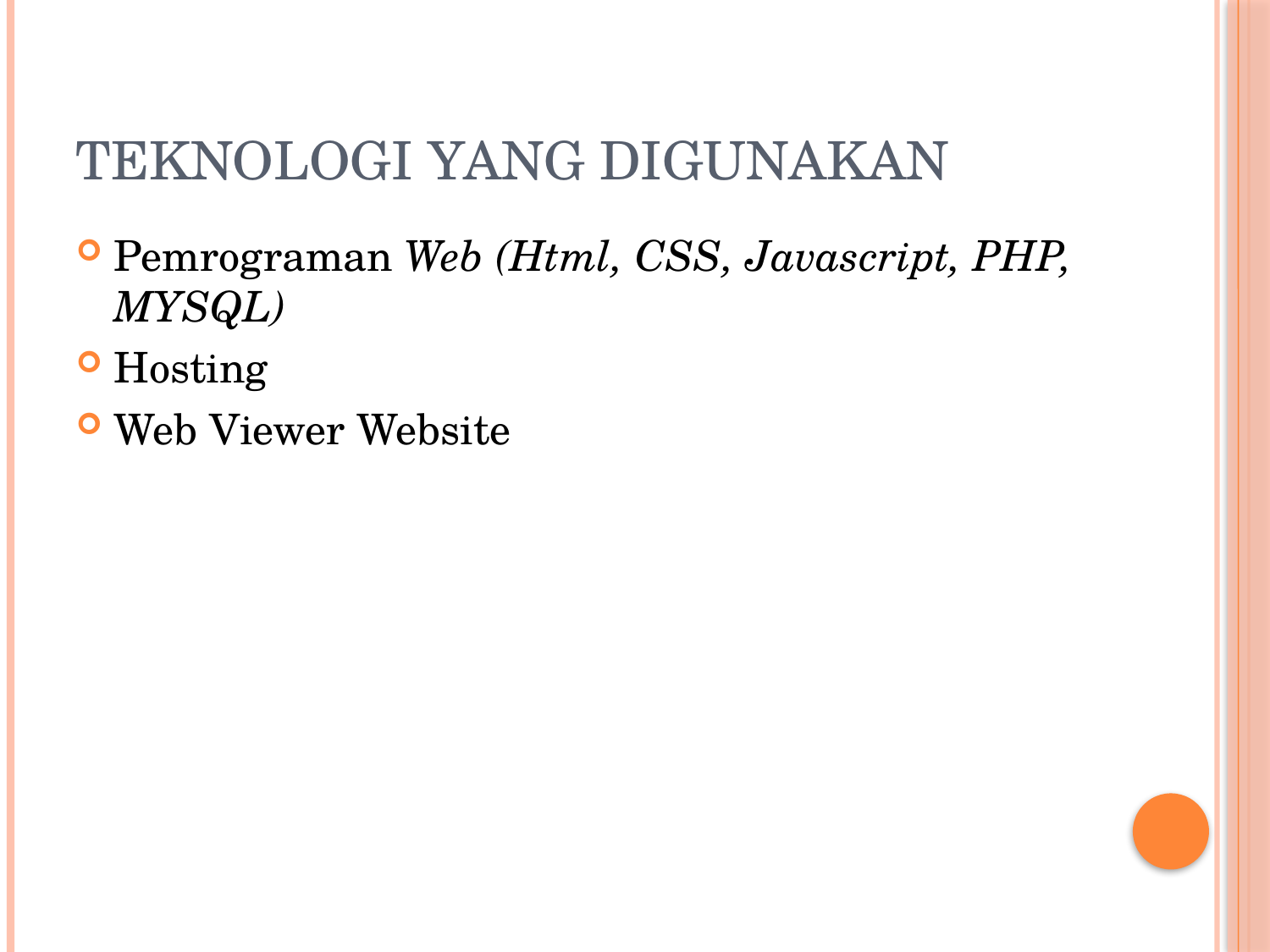

# Teknologi Yang Digunakan
Pemrograman Web (Html, CSS, Javascript, PHP, MYSQL)
Hosting
Web Viewer Website